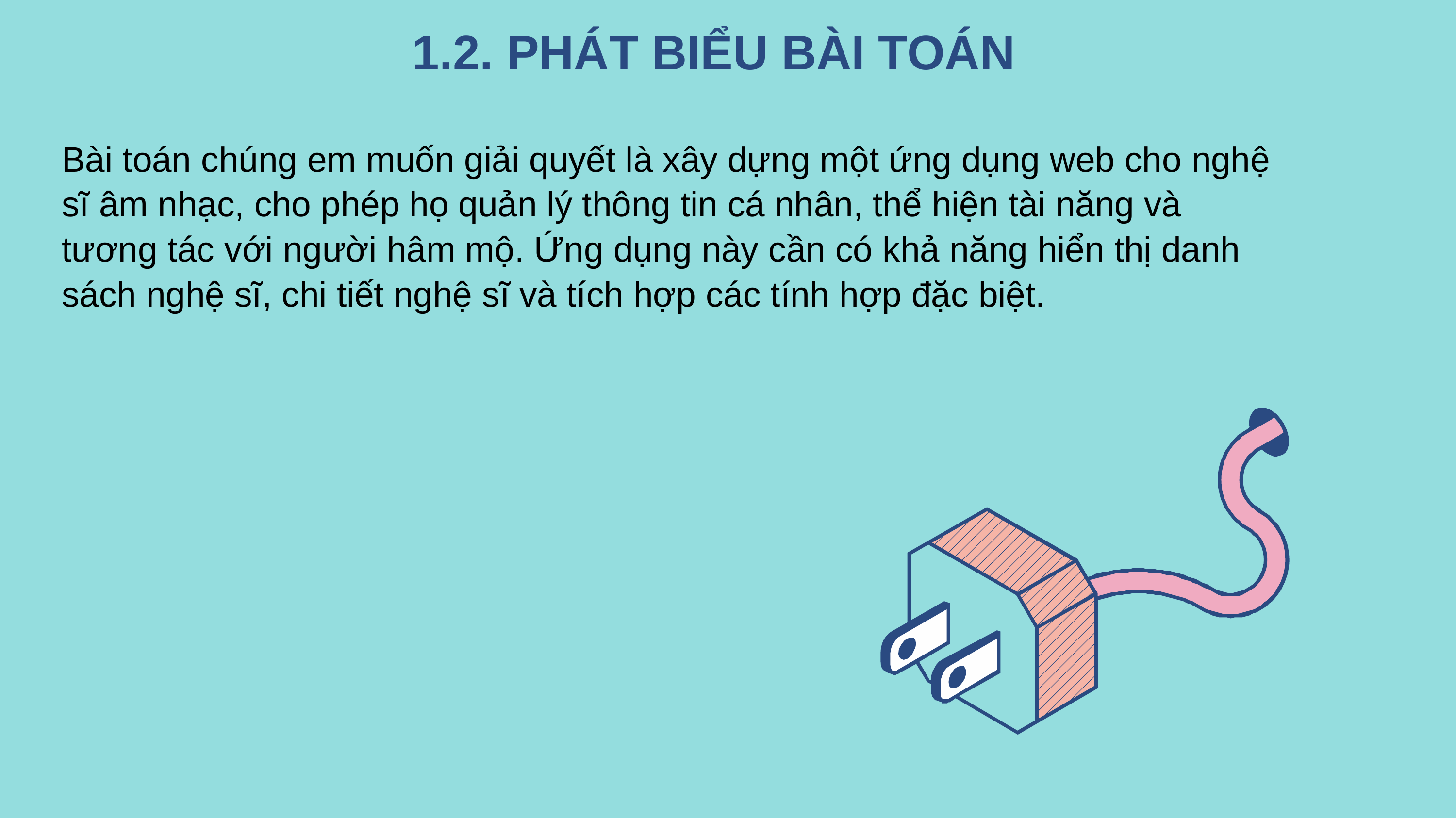

# 1.2. PHÁT BIỂU BÀI TOÁN
Bài toán chúng em muốn giải quyết là xây dựng một ứng dụng web cho nghệ sĩ âm nhạc, cho phép họ quản lý thông tin cá nhân, thể hiện tài năng và tương tác với người hâm mộ. Ứng dụng này cần có khả năng hiển thị danh sách nghệ sĩ, chi tiết nghệ sĩ và tích hợp các tính hợp đặc biệt.